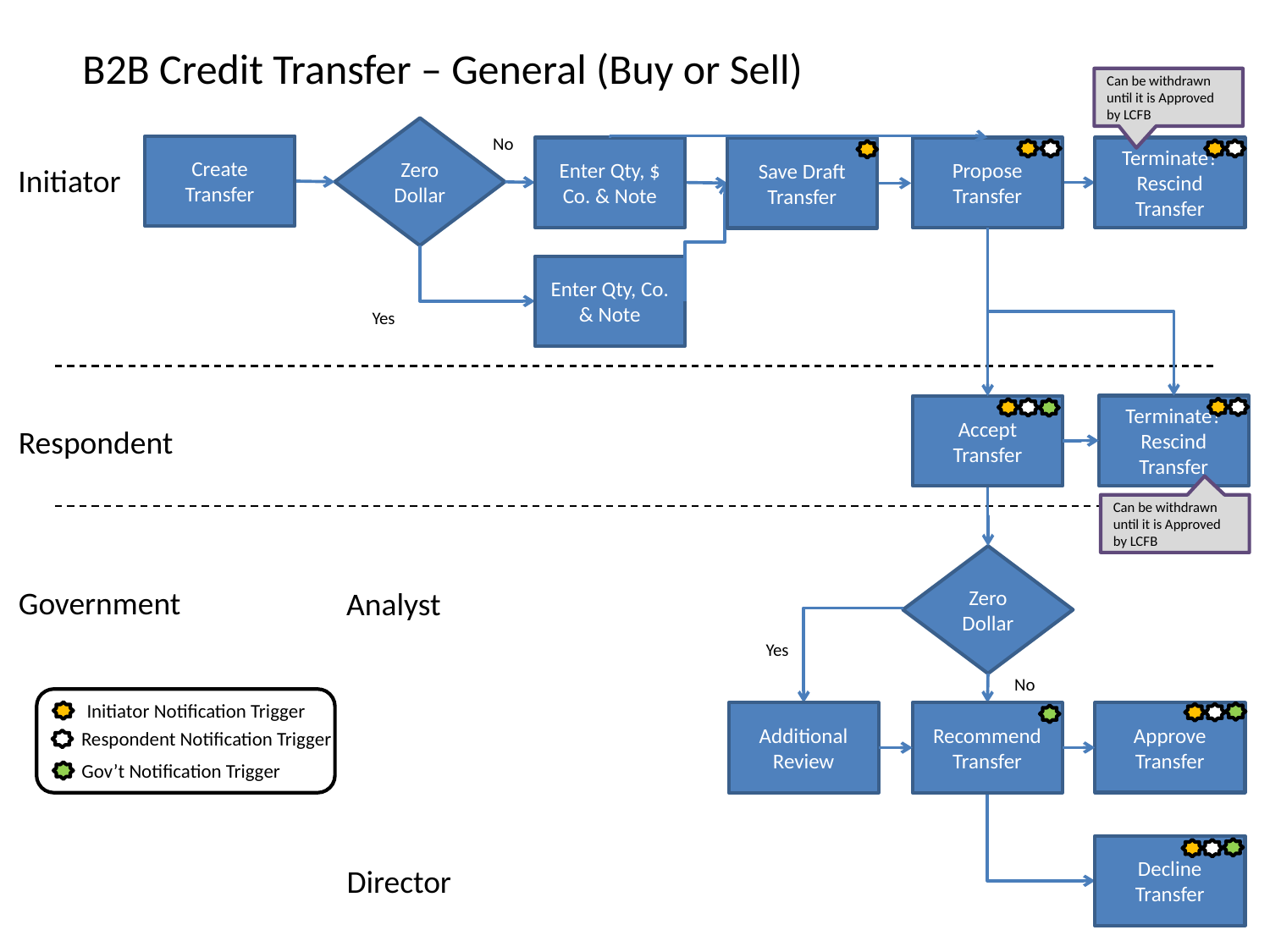

B2B Credit Transfer – General (Buy or Sell)
Can be withdrawn until it is Approved by LCFB
Zero Dollar
No
Create Transfer
Enter Qty, $ Co. & Note
Propose Transfer

Terminate? Rescind Transfer
Save Draft Transfer

Initiator
Enter Qty, Co. & Note
Yes
Terminate? Rescind Transfer
Accept Transfer

Respondent
Can be withdrawn until it is Approved by LCFB
Zero Dollar
Government
Analyst
Yes
No

Initiator Notification Trigger

Respondent Notification Trigger

Gov’t Notification Trigger

Approve Transfer
Additional Review
Recommend Transfer

Decline Transfer

Director